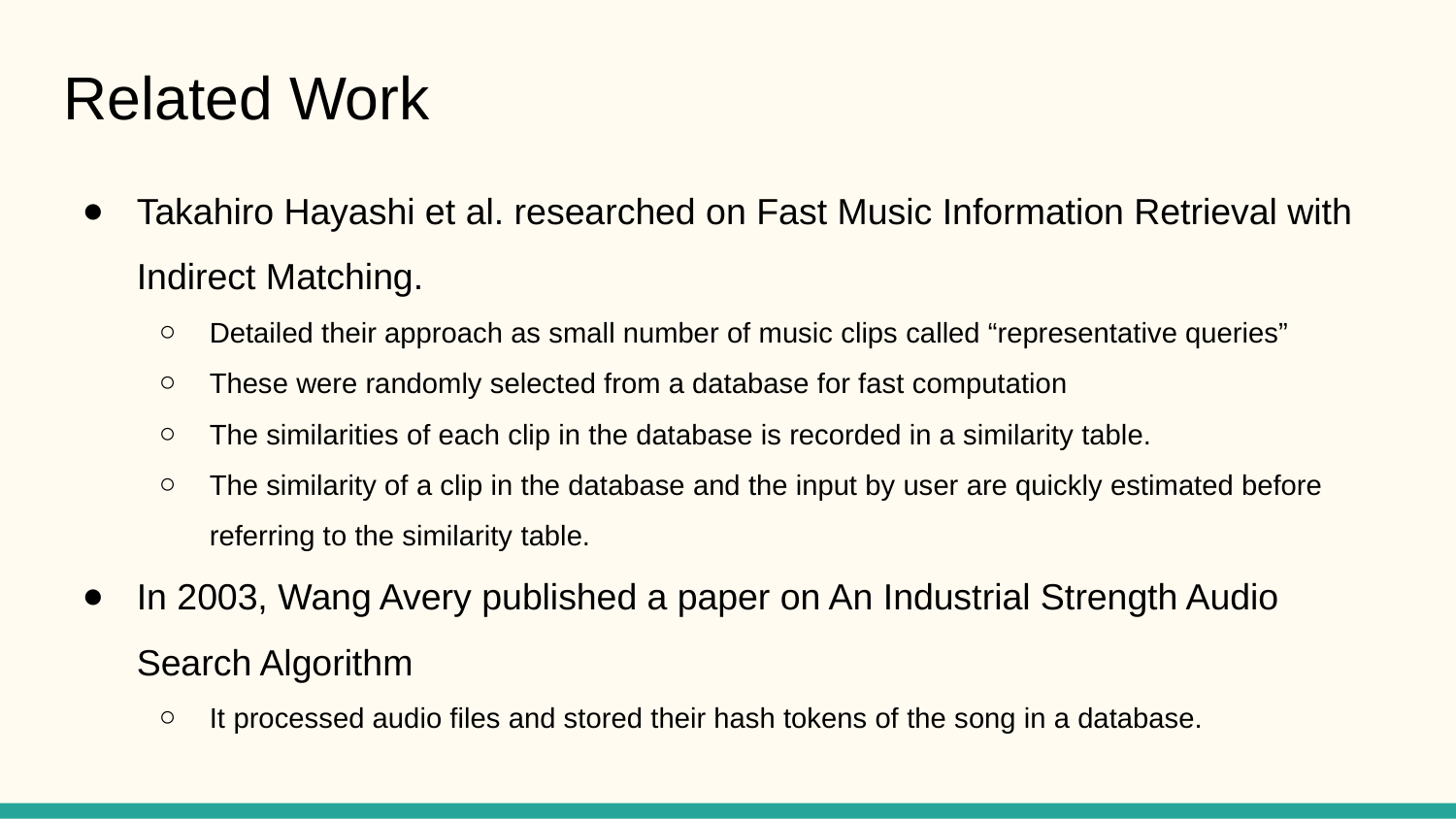

Related Work
Takahiro Hayashi et al. researched on Fast Music Information Retrieval with Indirect Matching.
Detailed their approach as small number of music clips called “representative queries”
These were randomly selected from a database for fast computation
The similarities of each clip in the database is recorded in a similarity table.
The similarity of a clip in the database and the input by user are quickly estimated before referring to the similarity table.
In 2003, Wang Avery published a paper on An Industrial Strength Audio Search Algorithm
It processed audio files and stored their hash tokens of the song in a database.